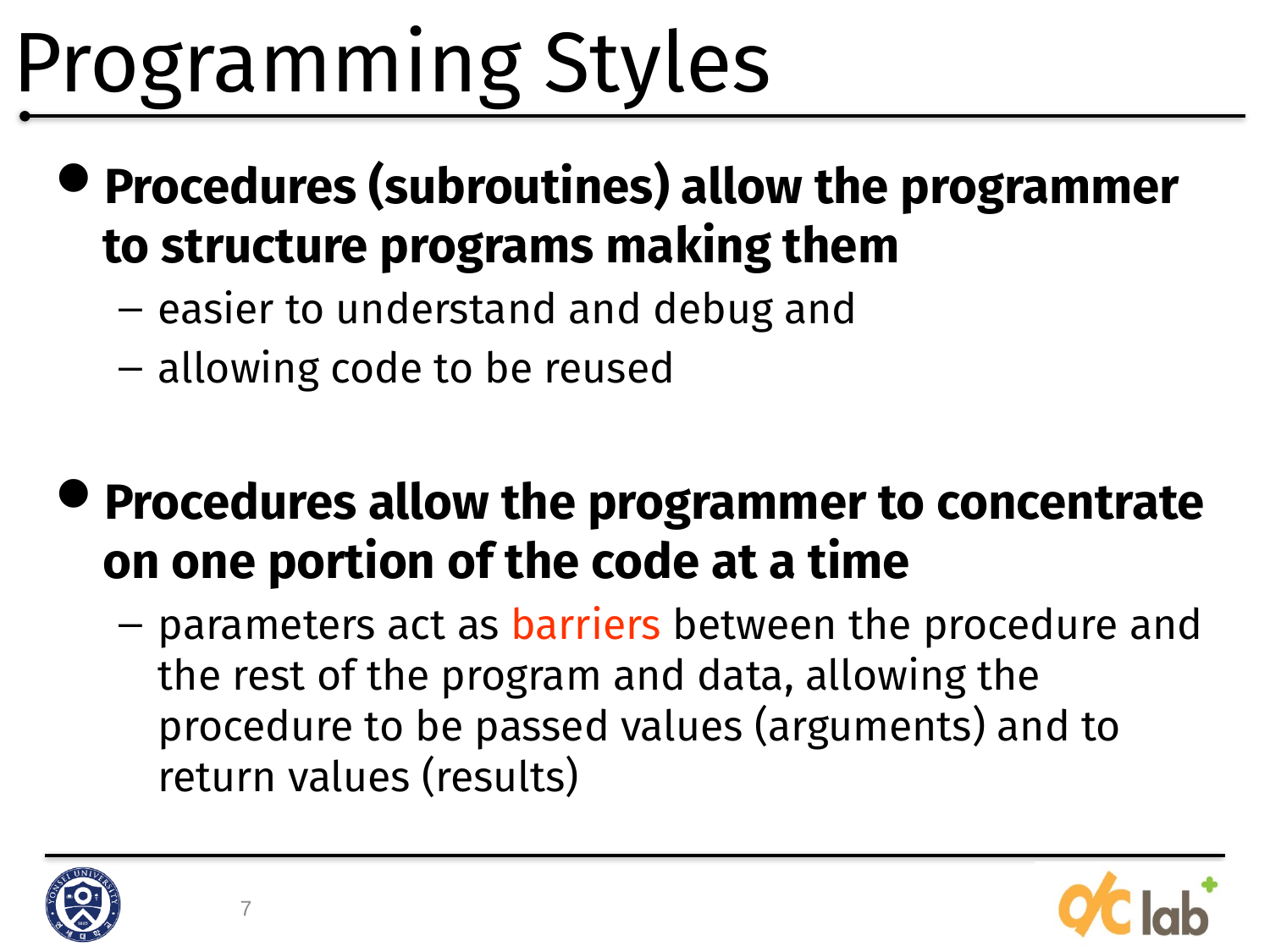

# Programming Styles
Procedures (subroutines) allow the programmer to structure programs making them
easier to understand and debug and
allowing code to be reused

Procedures allow the programmer to concentrate on one portion of the code at a time
parameters act as barriers between the procedure and the rest of the program and data, allowing the procedure to be passed values (arguments) and to return values (results)
7